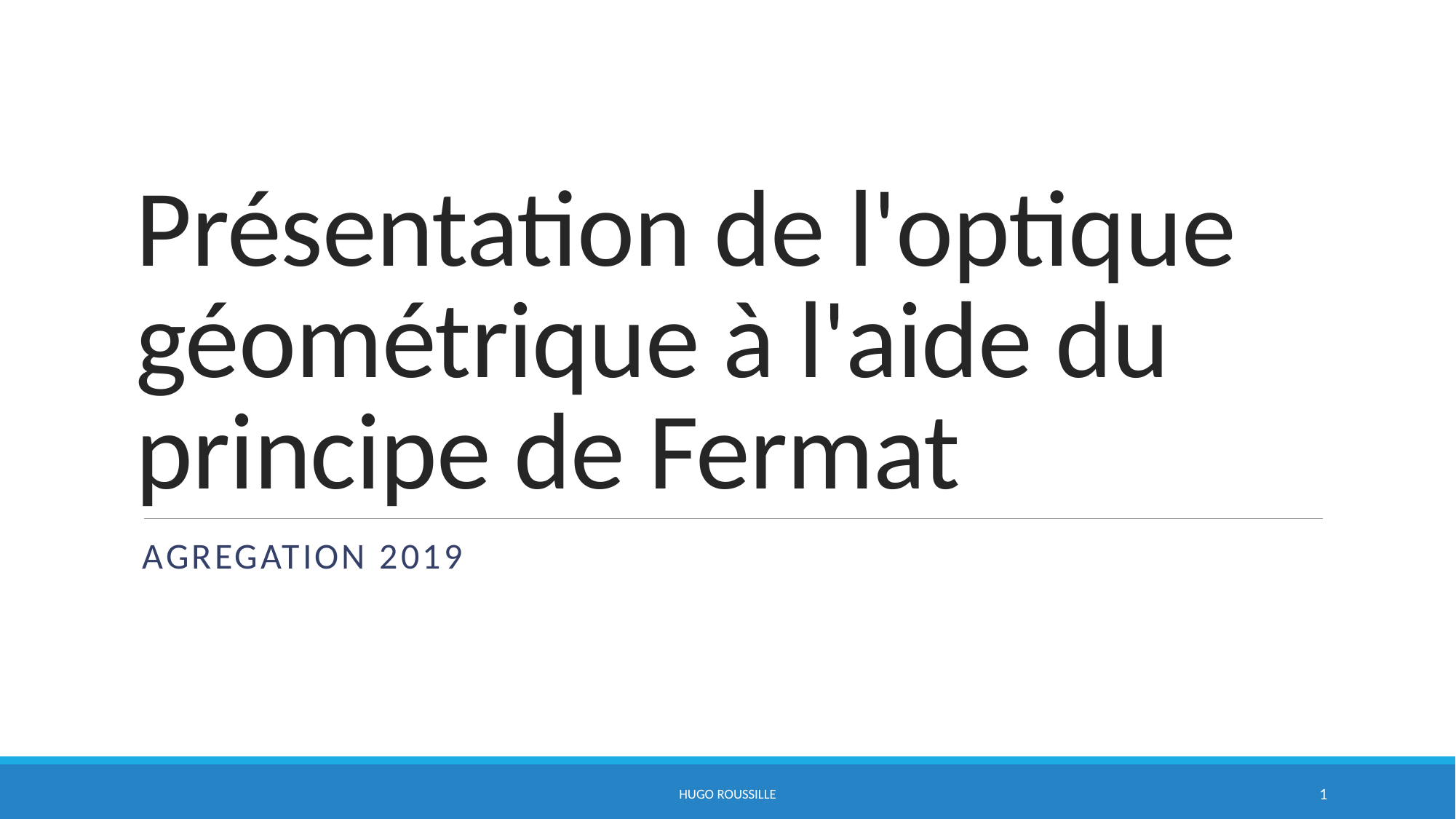

# Présentation de l'optique géométrique à l'aide du principe de Fermat
AGREGATION 2019
HUGO ROUSSILLE
1